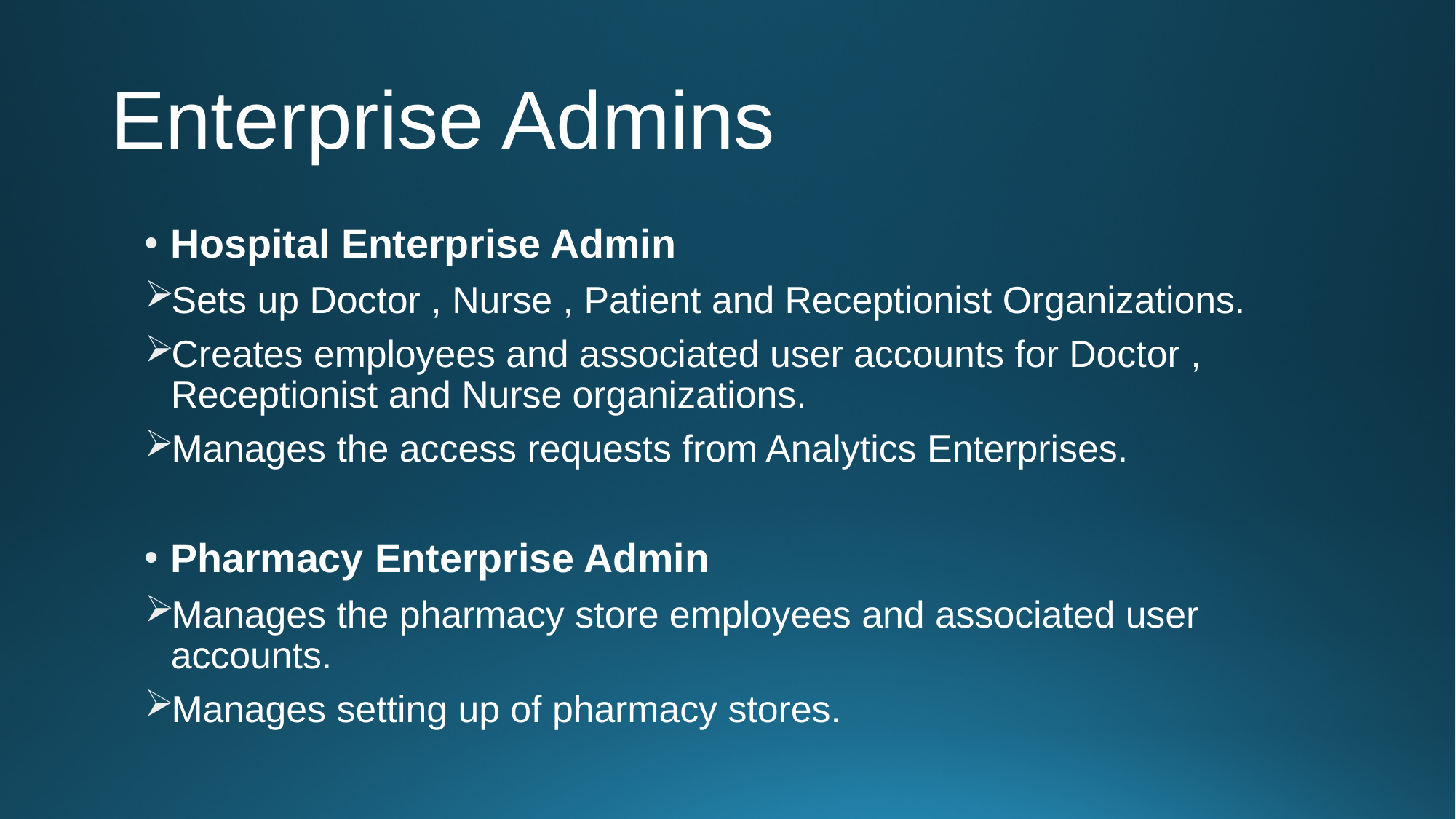

# Enterprise Admins
Hospital Enterprise Admin
Sets up Doctor , Nurse , Patient and Receptionist Organizations.
Creates employees and associated user accounts for Doctor , Receptionist and Nurse organizations.
Manages the access requests from Analytics Enterprises.

Pharmacy Enterprise Admin
Manages the pharmacy store employees and associated user accounts.
Manages setting up of pharmacy stores.